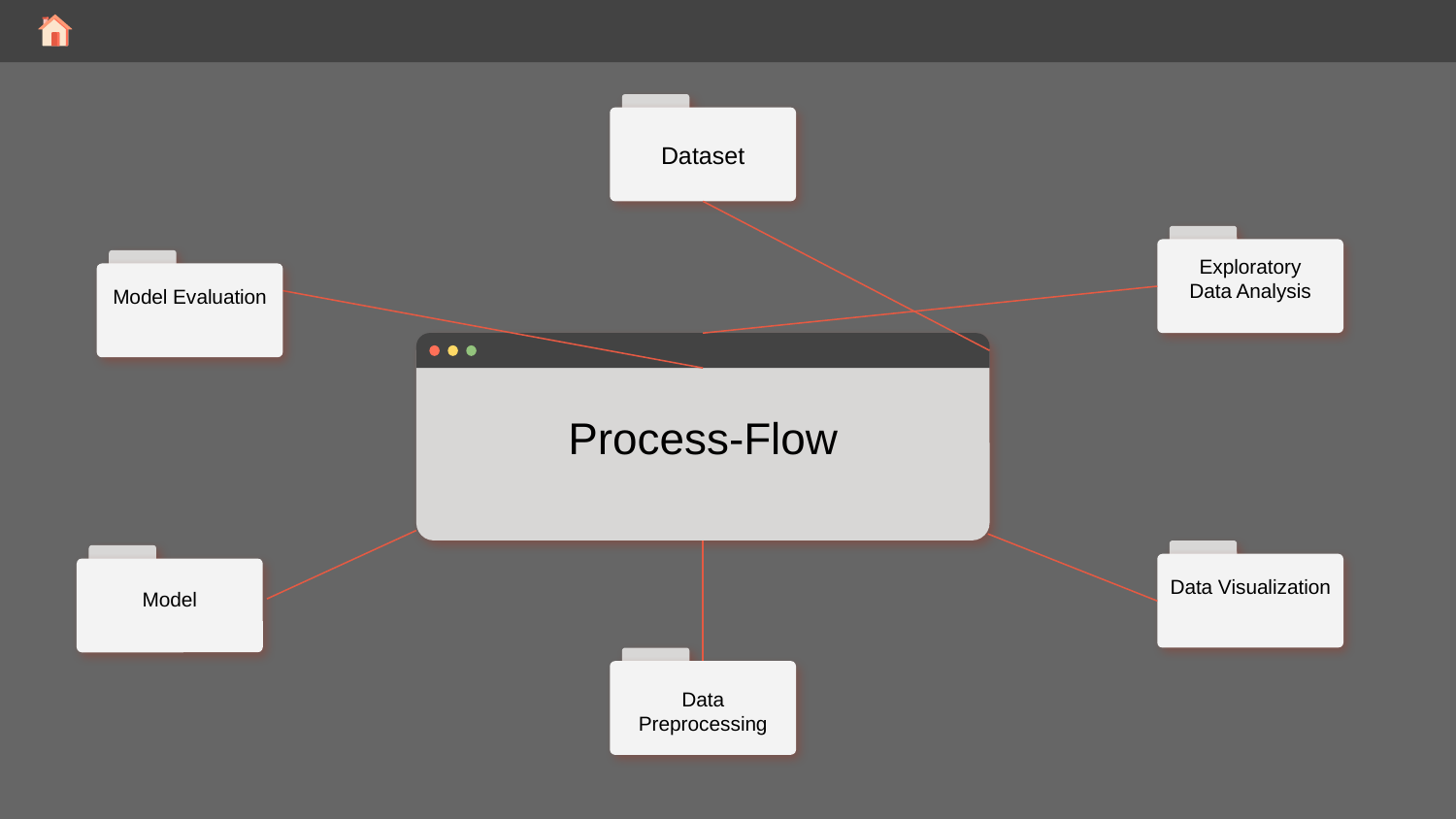

Dataset

Exploratory Data Analysis

Model Evaluation
Process-Flow

Data Visualization
Model

Data Preprocessing